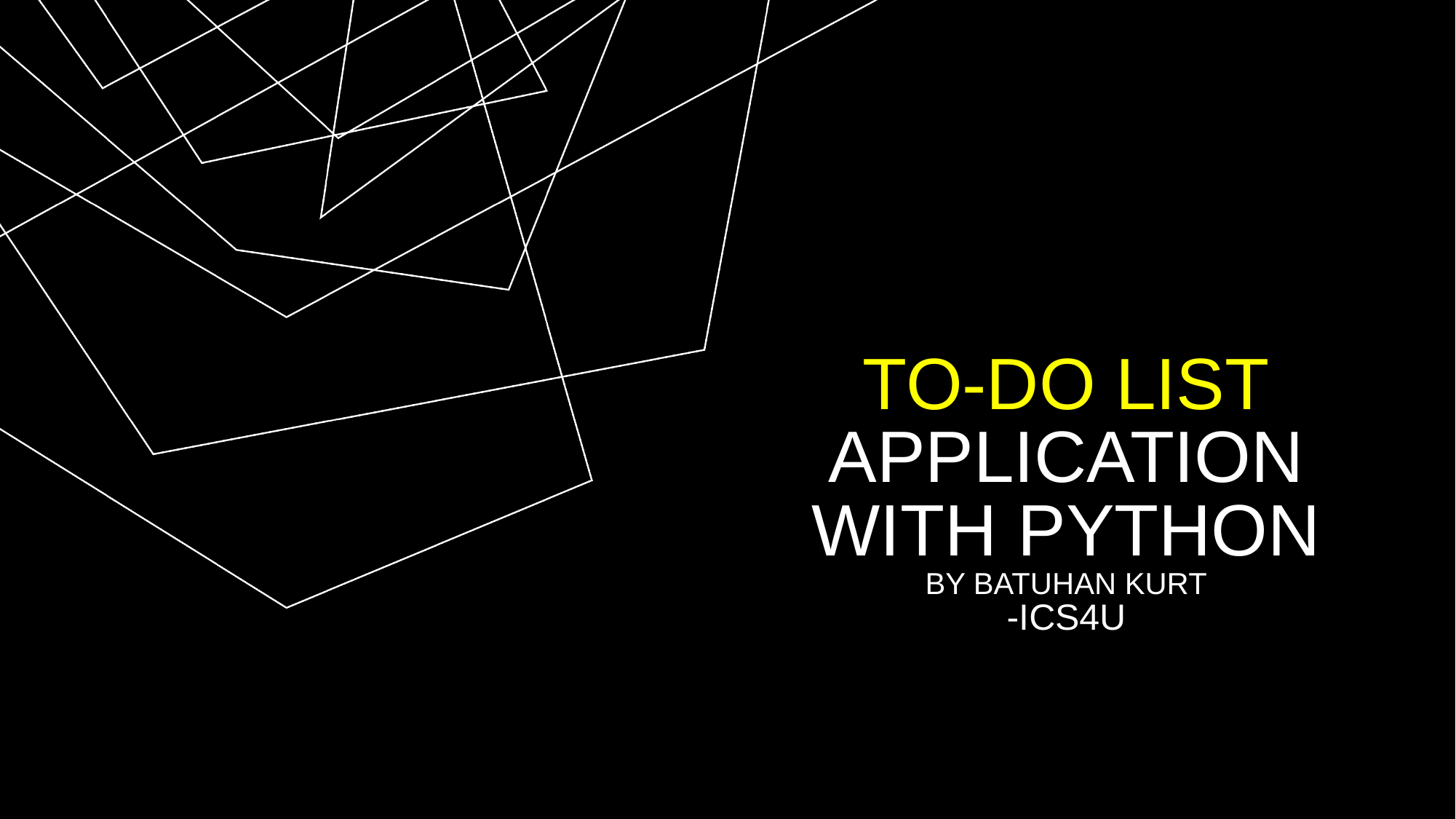

# TO-DO Lıst Applıcatıon wıth Python by Batuhan Kurt -ICS4U